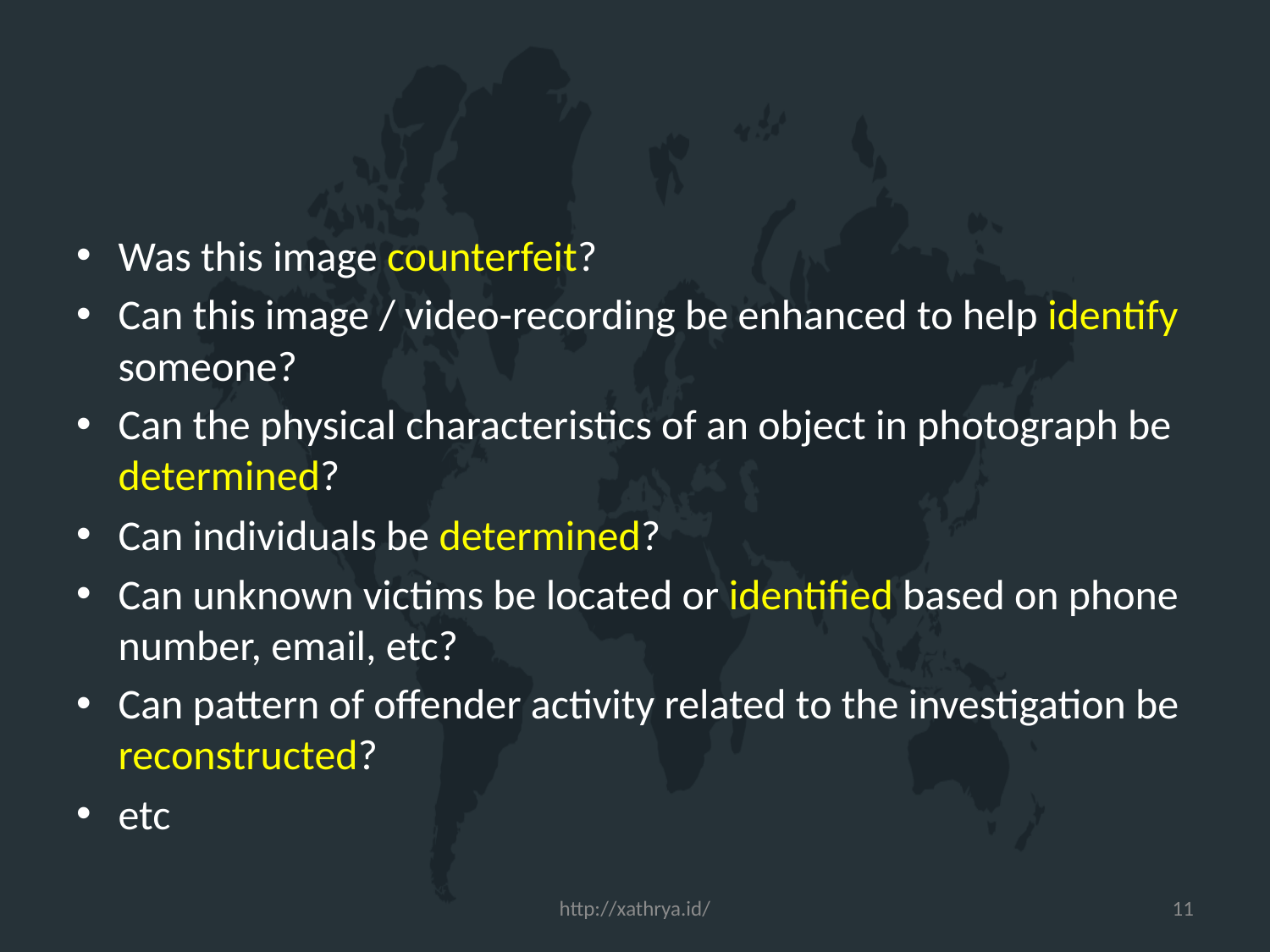

#
Was this image counterfeit?
Can this image / video-recording be enhanced to help identify someone?
Can the physical characteristics of an object in photograph be determined?
Can individuals be determined?
Can unknown victims be located or identified based on phone number, email, etc?
Can pattern of offender activity related to the investigation be reconstructed?
etc
http://xathrya.id/
11